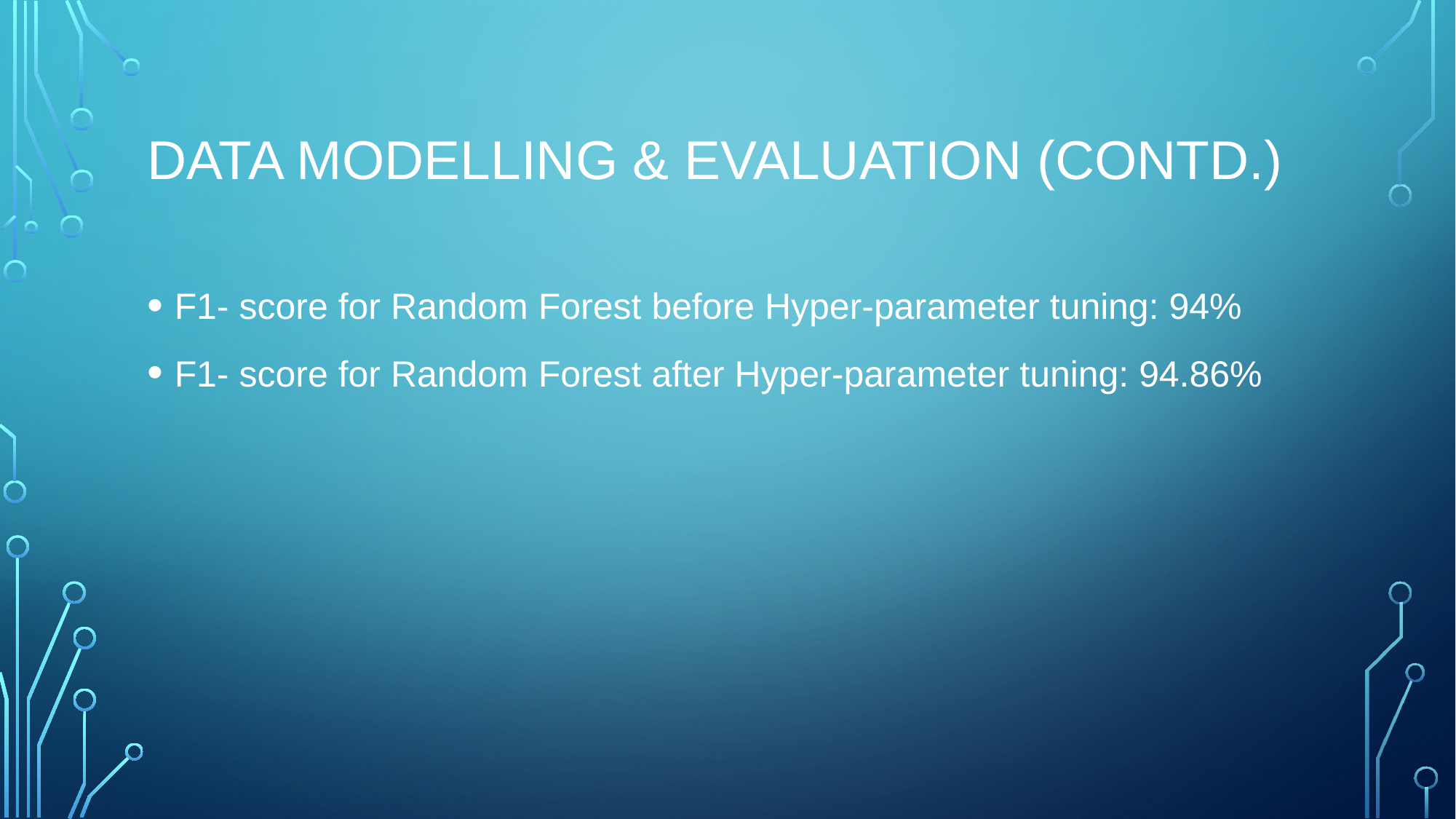

# Data Modelling & Evaluation (CONTD.)
F1- score for Random Forest before Hyper-parameter tuning: 94%
F1- score for Random Forest after Hyper-parameter tuning: 94.86%